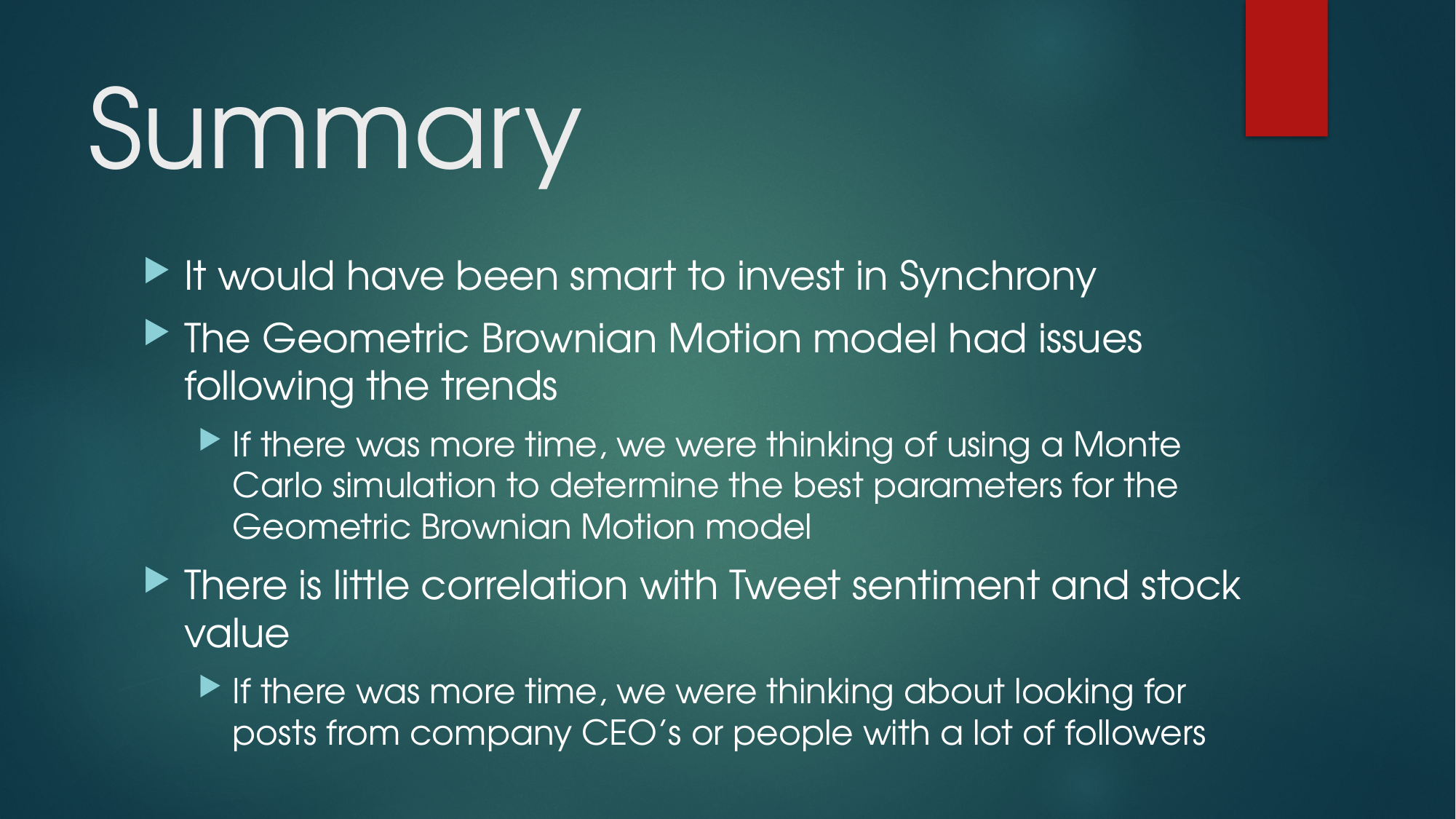

# Summary
It would have been smart to invest in Synchrony
The Geometric Brownian Motion model had issues following the trends
If there was more time, we were thinking of using a Monte Carlo simulation to determine the best parameters for the Geometric Brownian Motion model
There is little correlation with Tweet sentiment and stock value
If there was more time, we were thinking about looking for posts from company CEO’s or people with a lot of followers